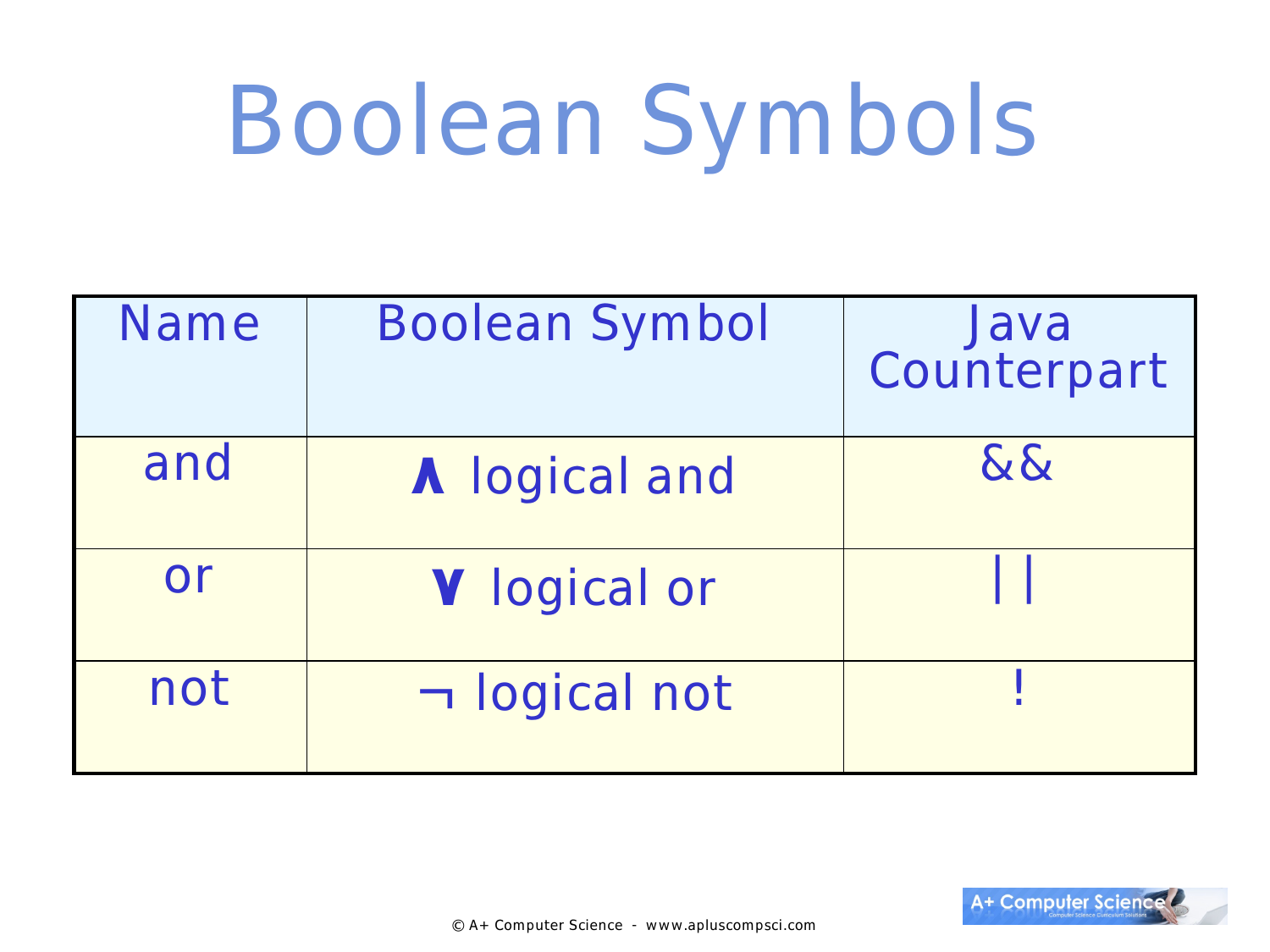

Boolean Symbols
| Name | Boolean Symbol | Java Counterpart |
| --- | --- | --- |
| and | ۸ logical and | && |
| or | ۷ logical or | || |
| not | ¬ logical not | ! |

© A+ Computer Science  -  www.apluscompsci.com